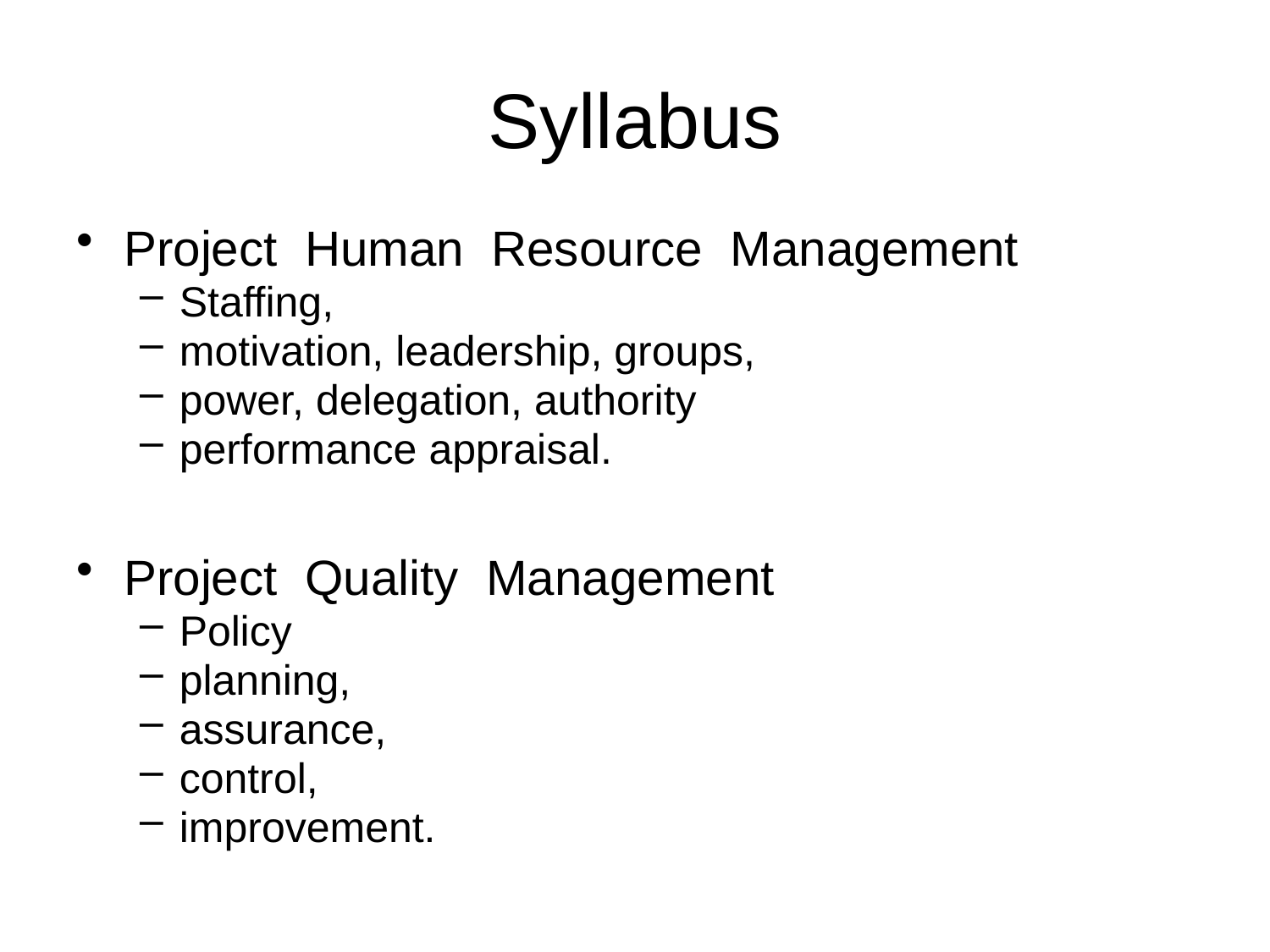

# Syllabus
Project  Human  Resource  Management
Staffing,
motivation, leadership, groups,
power, delegation, authority
performance appraisal.

Project  Quality  Management
Policy
planning,
assurance,
control,
improvement.